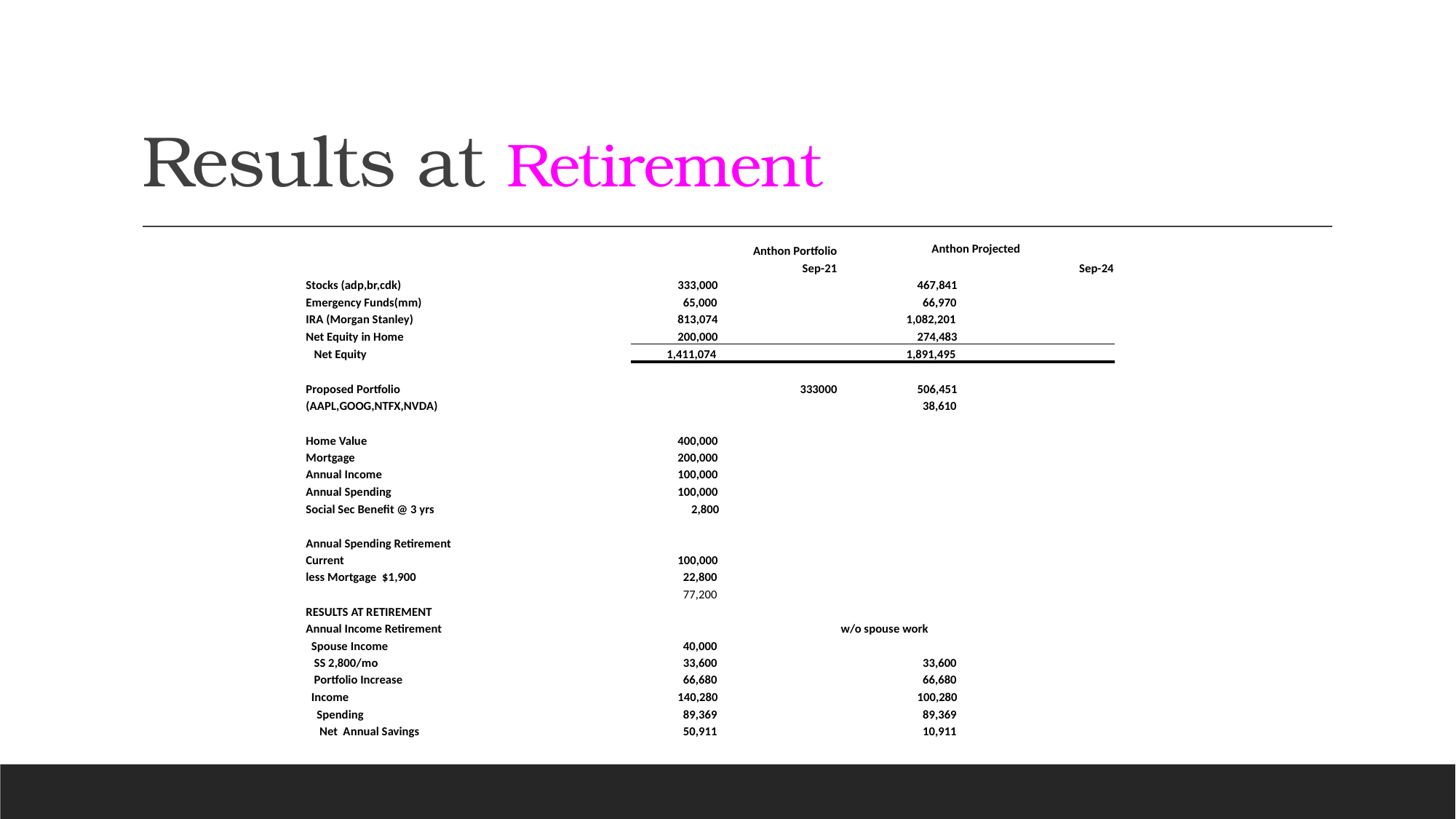

# Results at Retirement
|  | Anthon Portfolio | Anthon Projected |
| --- | --- | --- |
|  | Sep-21 | Sep-24 |
| Stocks (adp,br,cdk) | 333,000 | 467,841 |
| Emergency Funds(mm) | 65,000 | 66,970 |
| IRA (Morgan Stanley) | 813,074 | 1,082,201 |
| Net Equity in Home | 200,000 | 274,483 |
| Net Equity | 1,411,074 | 1,891,495 |
|  |  |  |
| Proposed Portfolio | 333000 | 506,451 |
| (AAPL,GOOG,NTFX,NVDA) |  | 38,610 |
|  |  |  |
| Home Value | 400,000 |  |
| Mortgage | 200,000 |  |
| Annual Income | 100,000 |  |
| Annual Spending | 100,000 |  |
| Social Sec Benefit @ 3 yrs | 2,800 |  |
|  |  |  |
| Annual Spending Retirement |  |  |
| Current | 100,000 |  |
| less Mortgage $1,900 | 22,800 |  |
|  | 77,200 |  |
| RESULTS AT RETIREMENT |  |  |
| Annual Income Retirement |  | w/o spouse work |
| Spouse Income | 40,000 |  |
| SS 2,800/mo | 33,600 | 33,600 |
| Portfolio Increase | 66,680 | 66,680 |
| Income | 140,280 | 100,280 |
| Spending | 89,369 | 89,369 |
| Net Annual Savings | 50,911 | 10,911 |